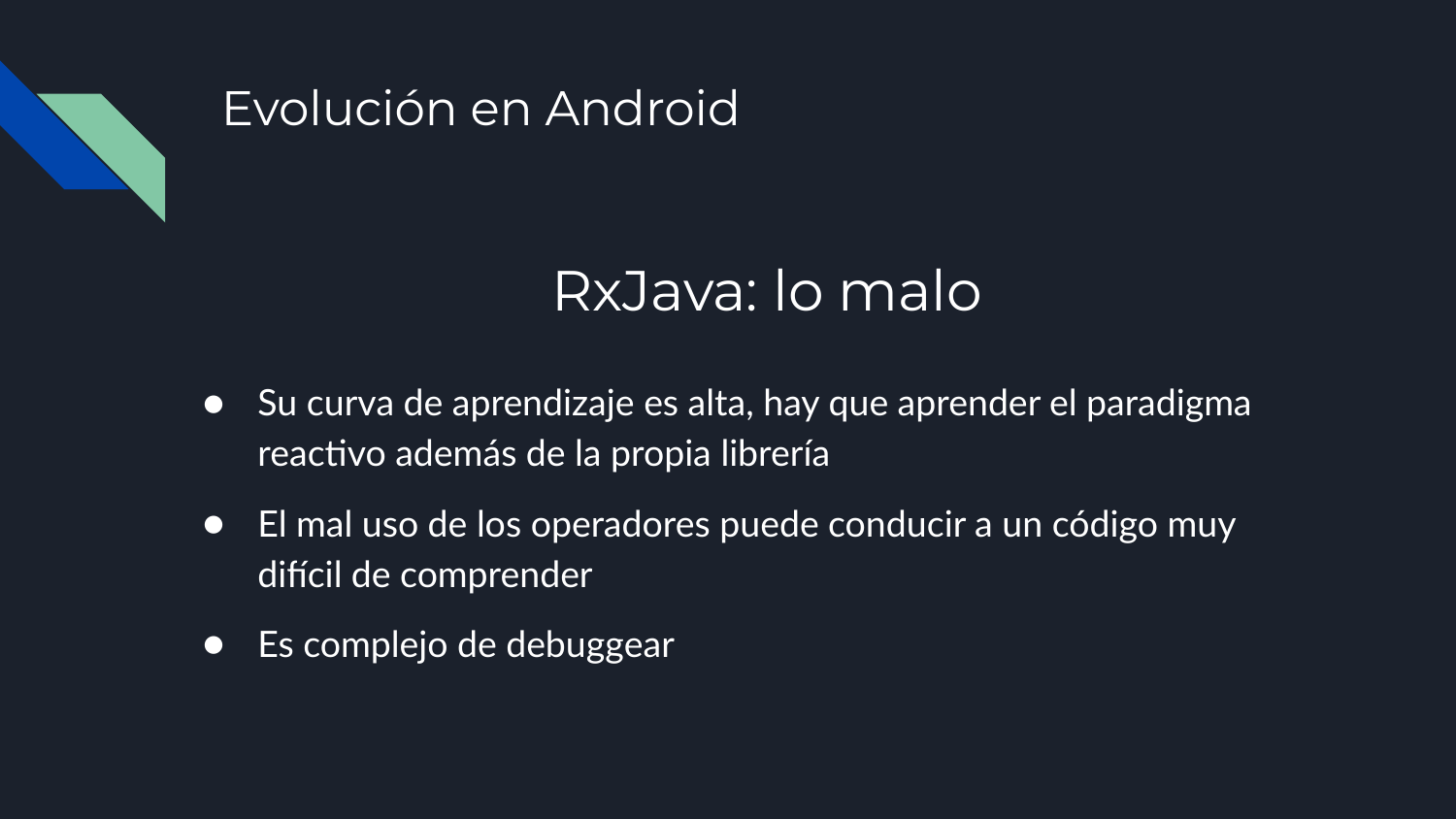

# Evolución en Android
RxJava: lo malo
Su curva de aprendizaje es alta, hay que aprender el paradigma reactivo además de la propia librería
El mal uso de los operadores puede conducir a un código muy difícil de comprender
Es complejo de debuggear